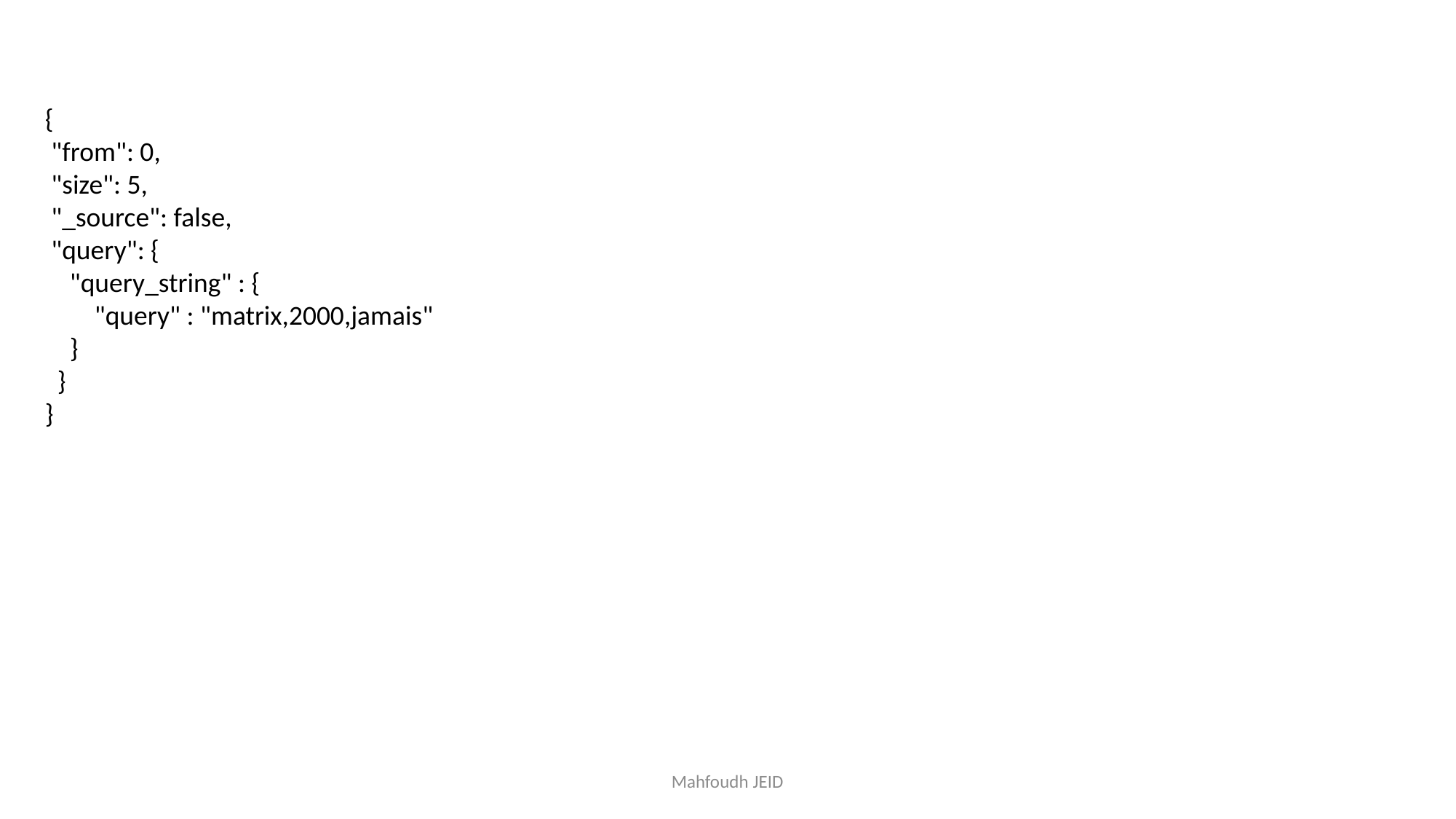

{
 "from": 0,
 "size": 5,
 "_source": false,
 "query": {
    "query_string" : {
        "query" : "matrix,2000,jamais"
    }
  }
}
Mahfoudh JEID